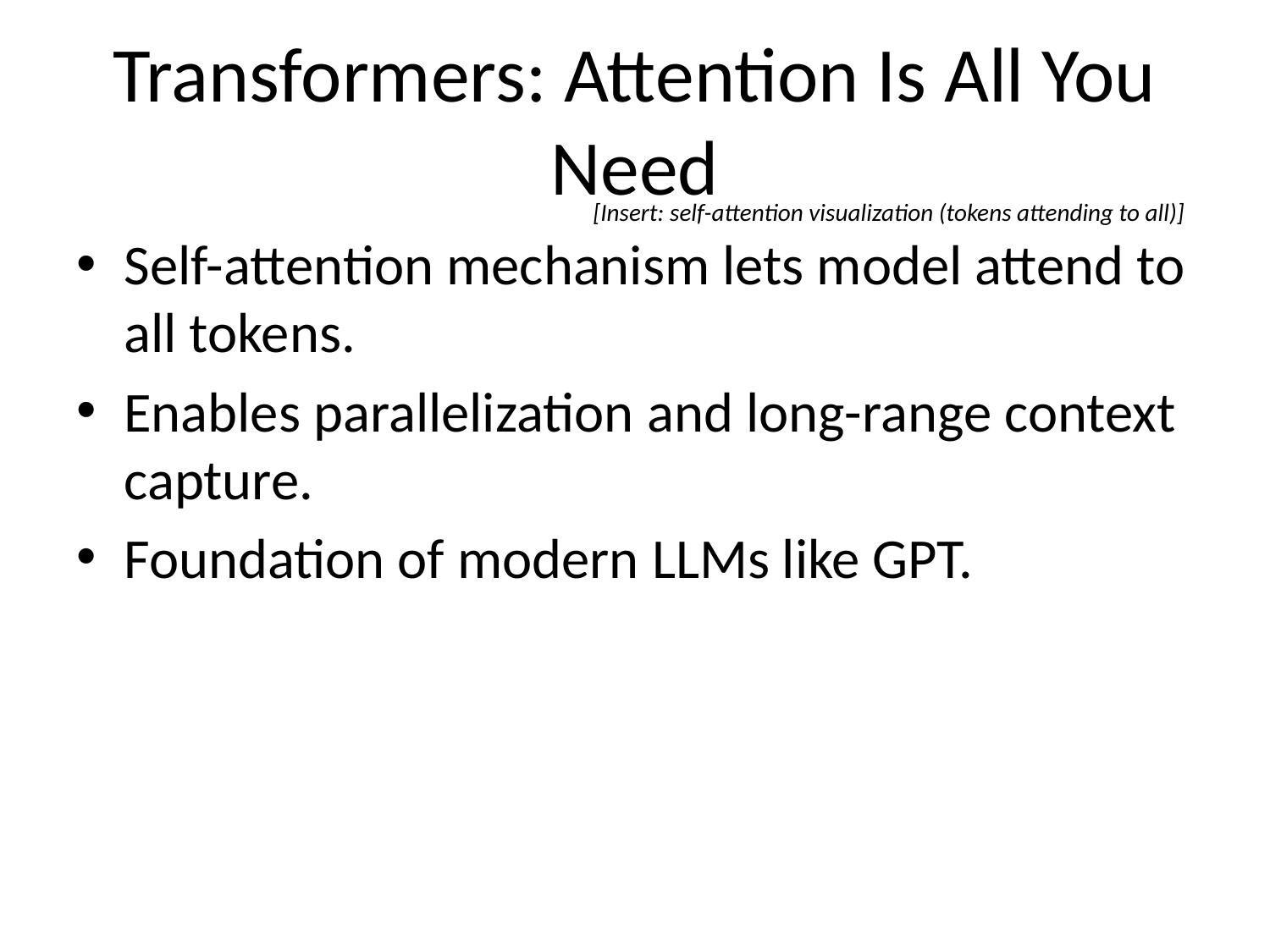

# Transformers: Attention Is All You Need
[Insert: self-attention visualization (tokens attending to all)]
Self-attention mechanism lets model attend to all tokens.
Enables parallelization and long-range context capture.
Foundation of modern LLMs like GPT.